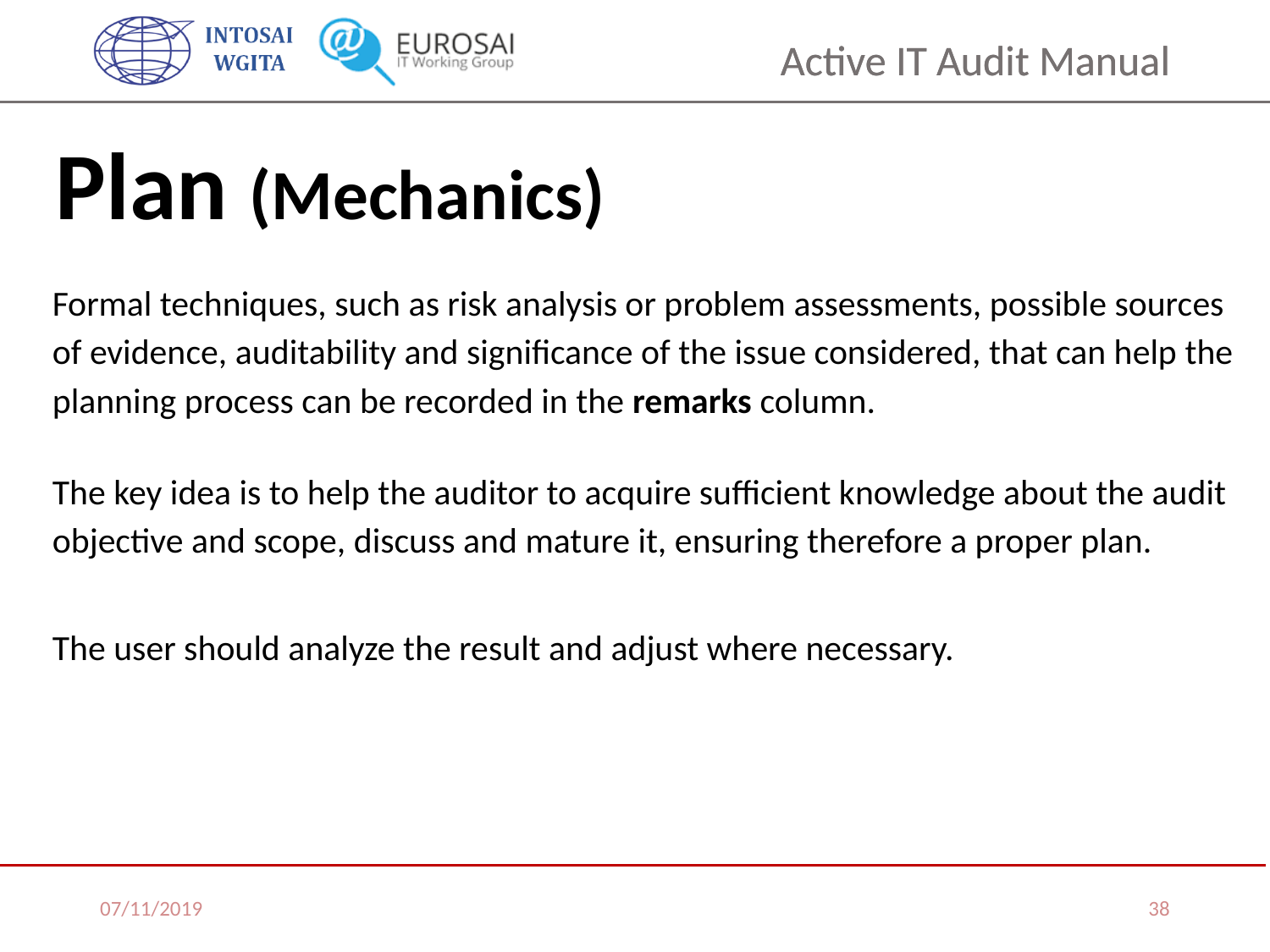

Plan (Mechanics)
Formal techniques, such as risk analysis or problem assessments, possible sources of evidence, auditability and significance of the issue considered, that can help the planning process can be recorded in the remarks column.

The key idea is to help the auditor to acquire sufficient knowledge about the audit objective and scope, discuss and mature it, ensuring therefore a proper plan.
The user should analyze the result and adjust where necessary.
07/11/2019
38